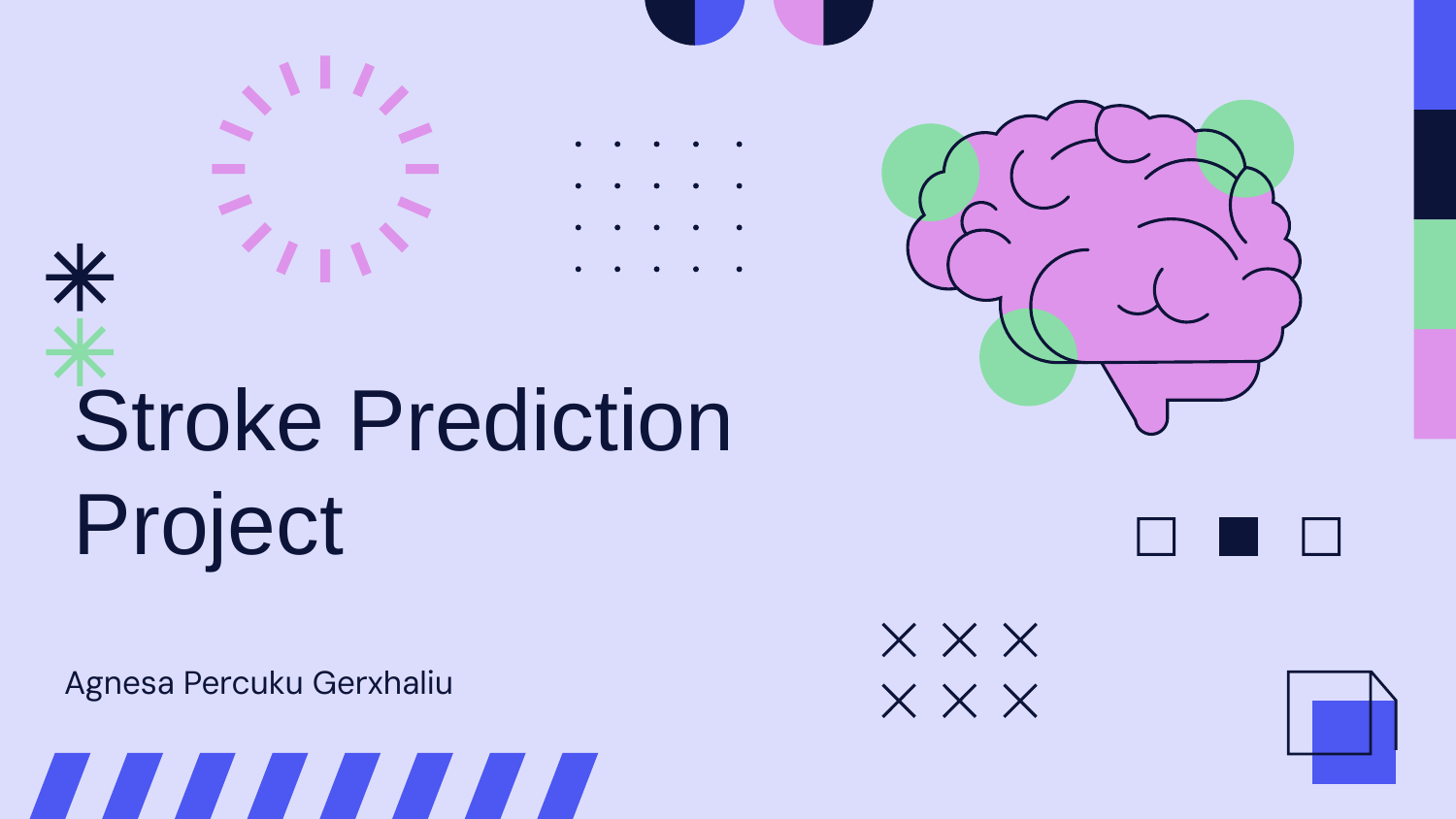

# Stroke Prediction Project

Agnesa Percuku Gerxhaliu